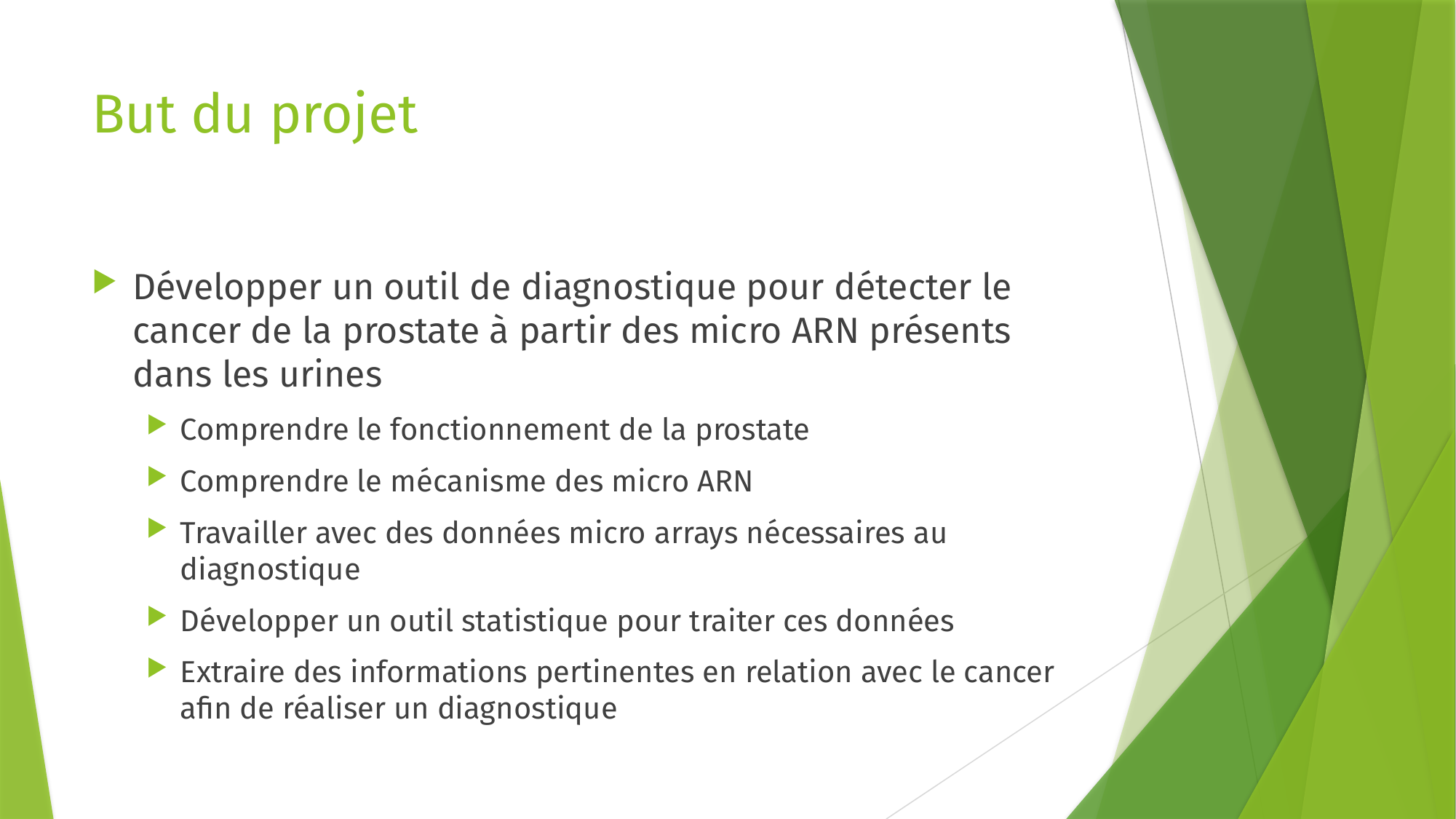

# But du projet
Développer un outil de diagnostique pour détecter le cancer de la prostate à partir des micro ARN présents dans les urines
Comprendre le fonctionnement de la prostate
Comprendre le mécanisme des micro ARN
Travailler avec des données micro arrays nécessaires au diagnostique
Développer un outil statistique pour traiter ces données
Extraire des informations pertinentes en relation avec le cancer afin de réaliser un diagnostique